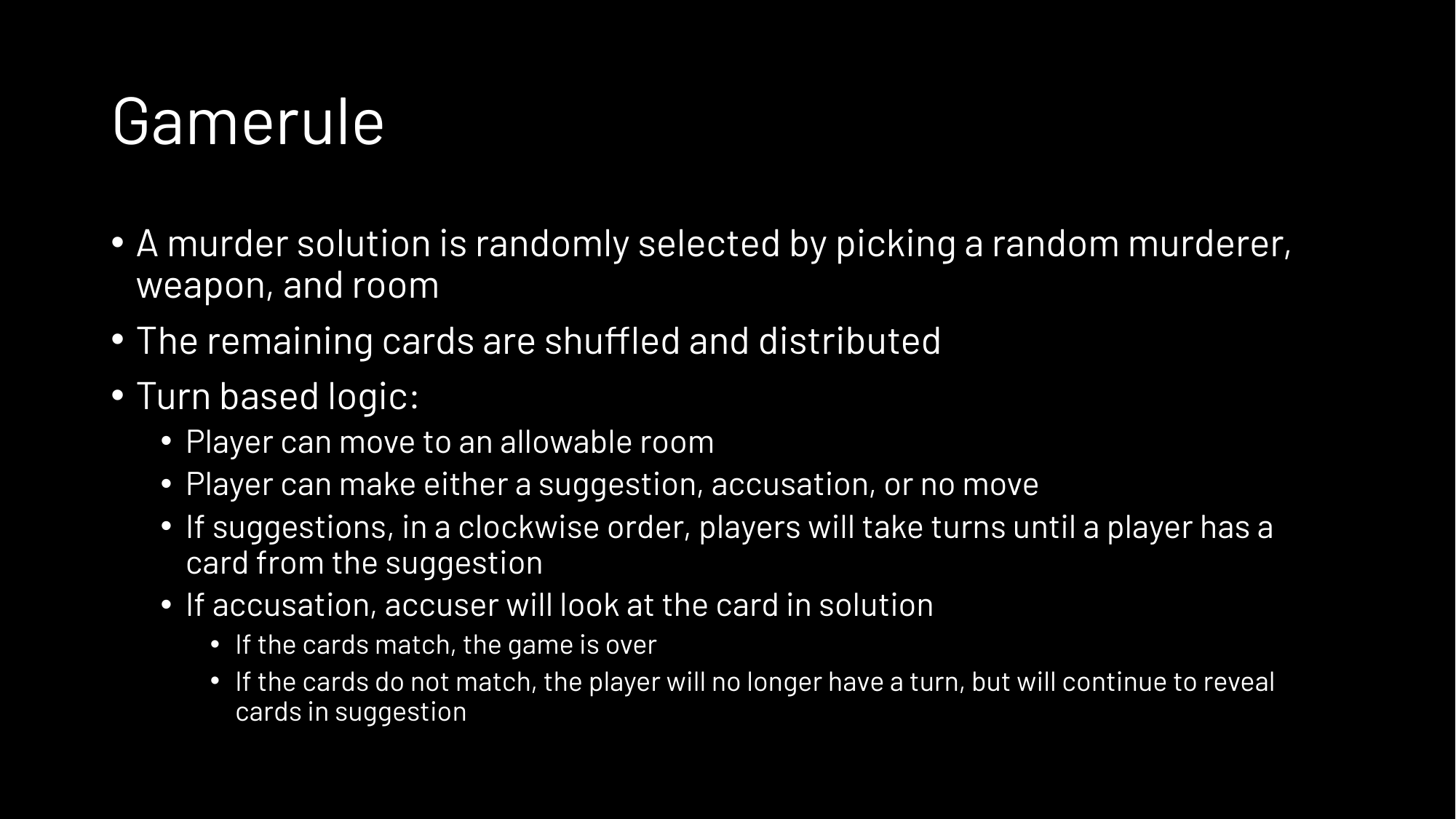

# Gamerule
A murder solution is randomly selected by picking a random murderer, weapon, and room
The remaining cards are shuffled and distributed
Turn based logic:
Player can move to an allowable room
Player can make either a suggestion, accusation, or no move
If suggestions, in a clockwise order, players will take turns until a player has a card from the suggestion
If accusation, accuser will look at the card in solution
If the cards match, the game is over
If the cards do not match, the player will no longer have a turn, but will continue to reveal cards in suggestion